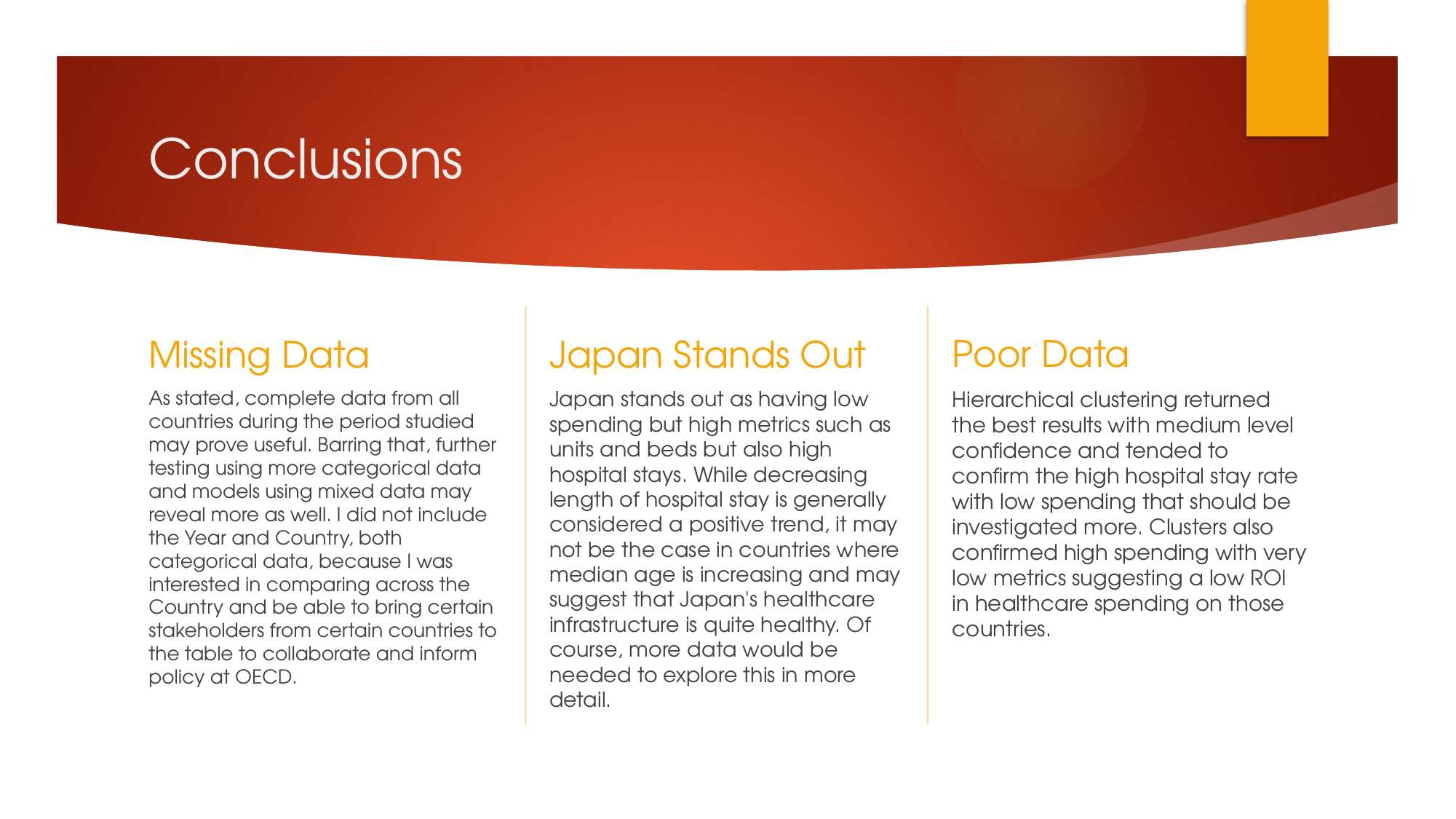

# Conclusions
Poor Data
Missing Data
Japan Stands Out
As stated, complete data from all countries during the period studied may prove useful. Barring that, further testing using more categorical data and models using mixed data may reveal more as well. I did not include the Year and Country, both categorical data, because I was interested in comparing across the Country and be able to bring certain stakeholders from certain countries to the table to collaborate and inform policy at OECD.
Japan stands out as having low spending but high metrics such as units and beds but also high hospital stays. While decreasing length of hospital stay is generally considered a positive trend, it may not be the case in countries where median age is increasing and may suggest that Japan's healthcare infrastructure is quite healthy. Of course, more data would be needed to explore this in more detail.
Hierarchical clustering returned the best results with medium level confidence and tended to confirm the high hospital stay rate with low spending that should be investigated more. Clusters also confirmed high spending with very low metrics suggesting a low ROI in healthcare spending on those countries.